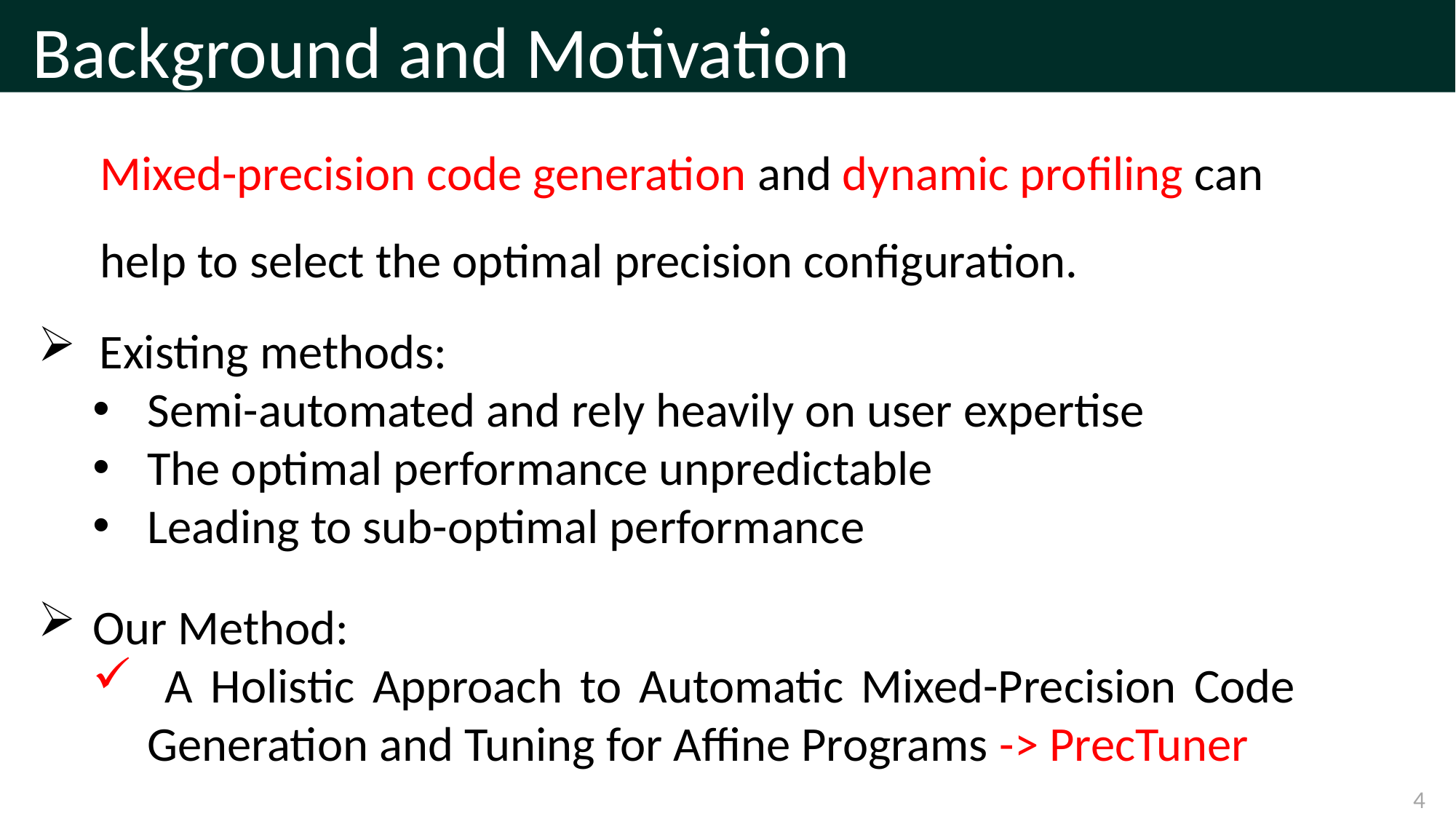

Background and Motivation
Mixed-precision code generation and dynamic profiling can help to select the optimal precision configuration.
Existing methods:
Semi-automated and rely heavily on user expertise
The optimal performance unpredictable
Leading to sub-optimal performance
Our Method:
 A Holistic Approach to Automatic Mixed-Precision Code Generation and Tuning for Affine Programs -> PrecTuner
4